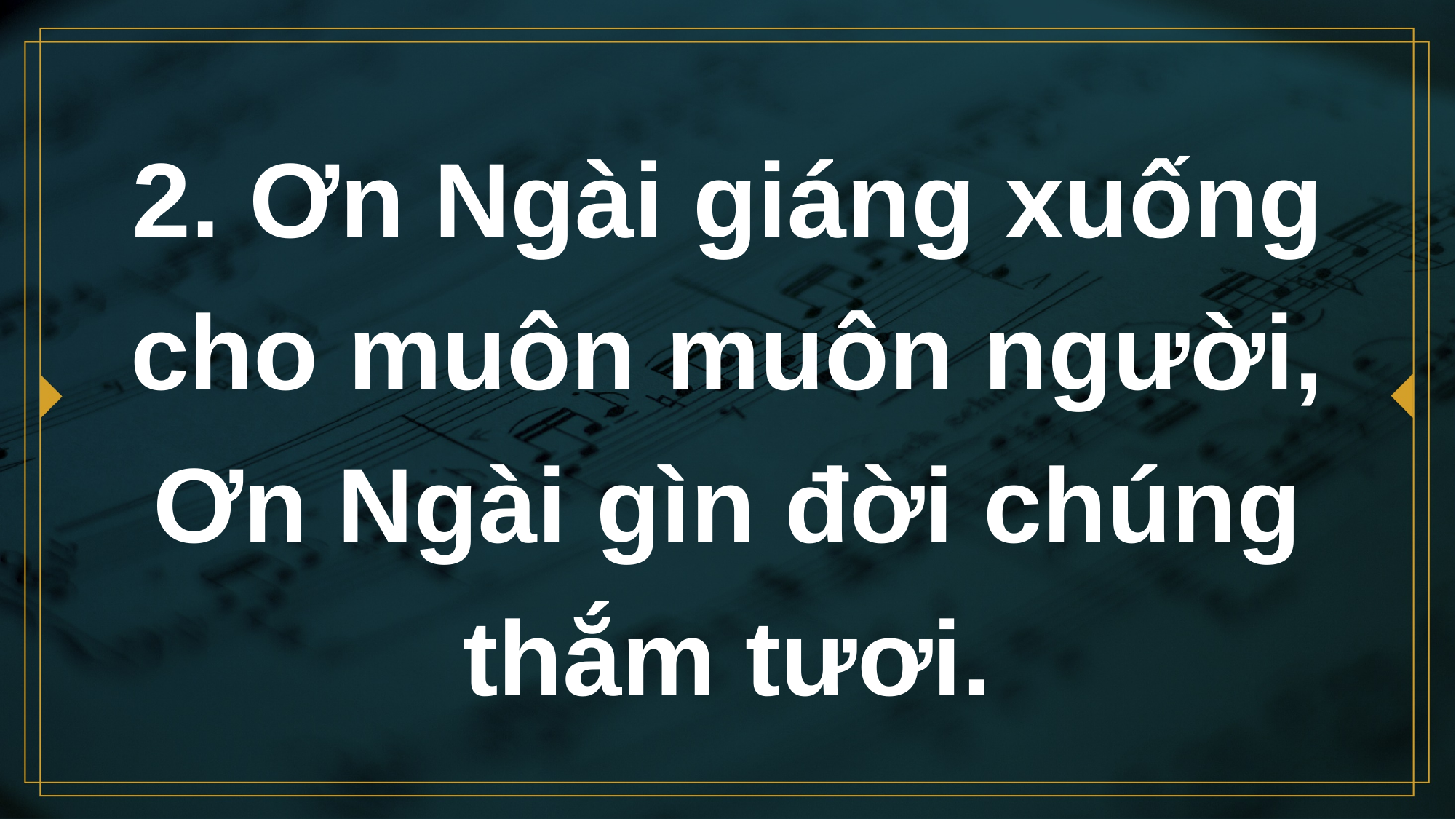

# 2. Ơn Ngài giáng xuống cho muôn muôn người, Ơn Ngài gìn đời chúng thắm tươi.